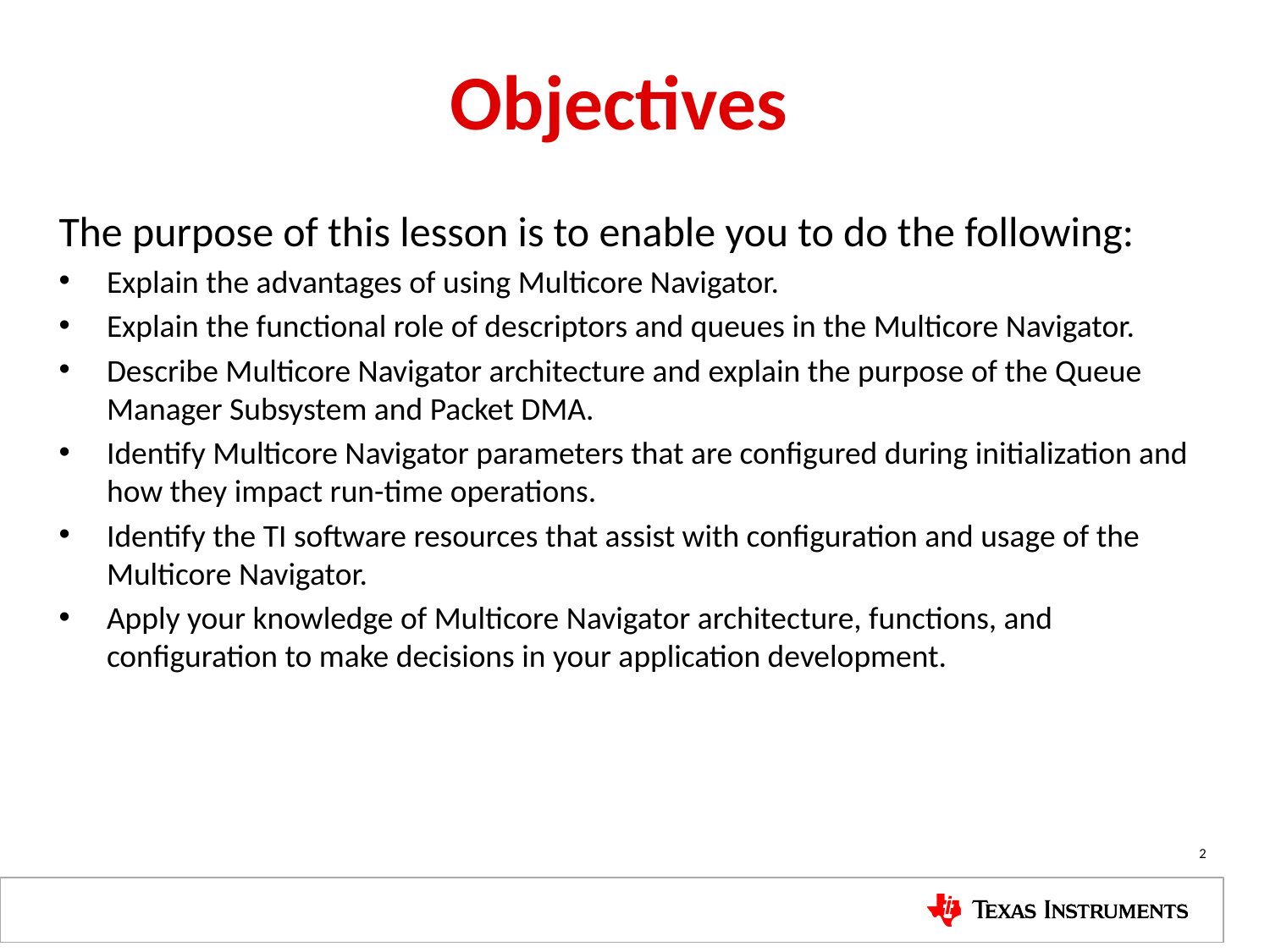

# Objectives
The purpose of this lesson is to enable you to do the following:
Explain the advantages of using Multicore Navigator.
Explain the functional role of descriptors and queues in the Multicore Navigator.
Describe Multicore Navigator architecture and explain the purpose of the Queue Manager Subsystem and Packet DMA.
Identify Multicore Navigator parameters that are configured during initialization and how they impact run-time operations.
Identify the TI software resources that assist with configuration and usage of the Multicore Navigator.
Apply your knowledge of Multicore Navigator architecture, functions, and configuration to make decisions in your application development.

2